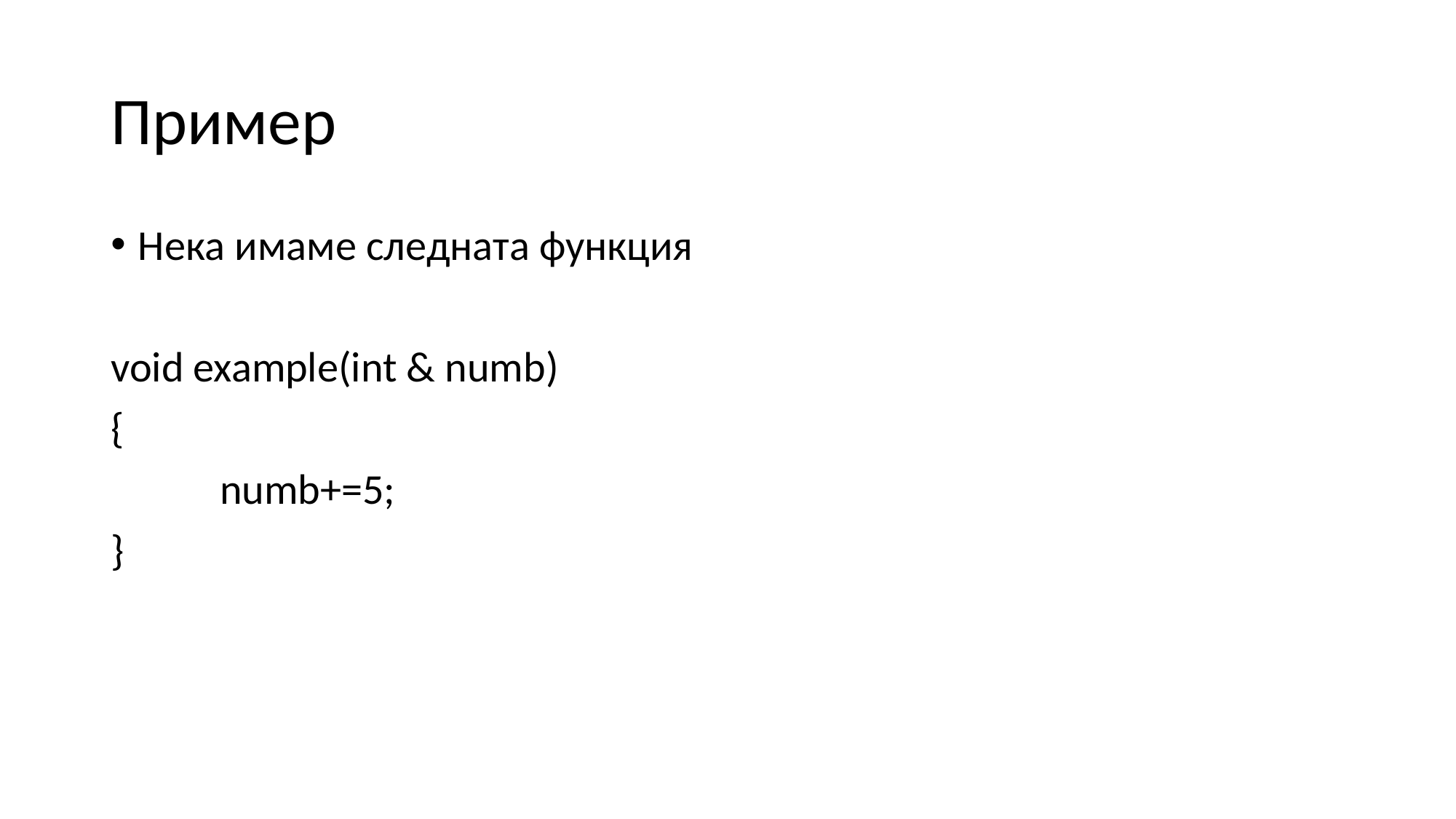

# Пример
Нека имаме следната функция

void example(int & numb)
{
	numb+=5;
}